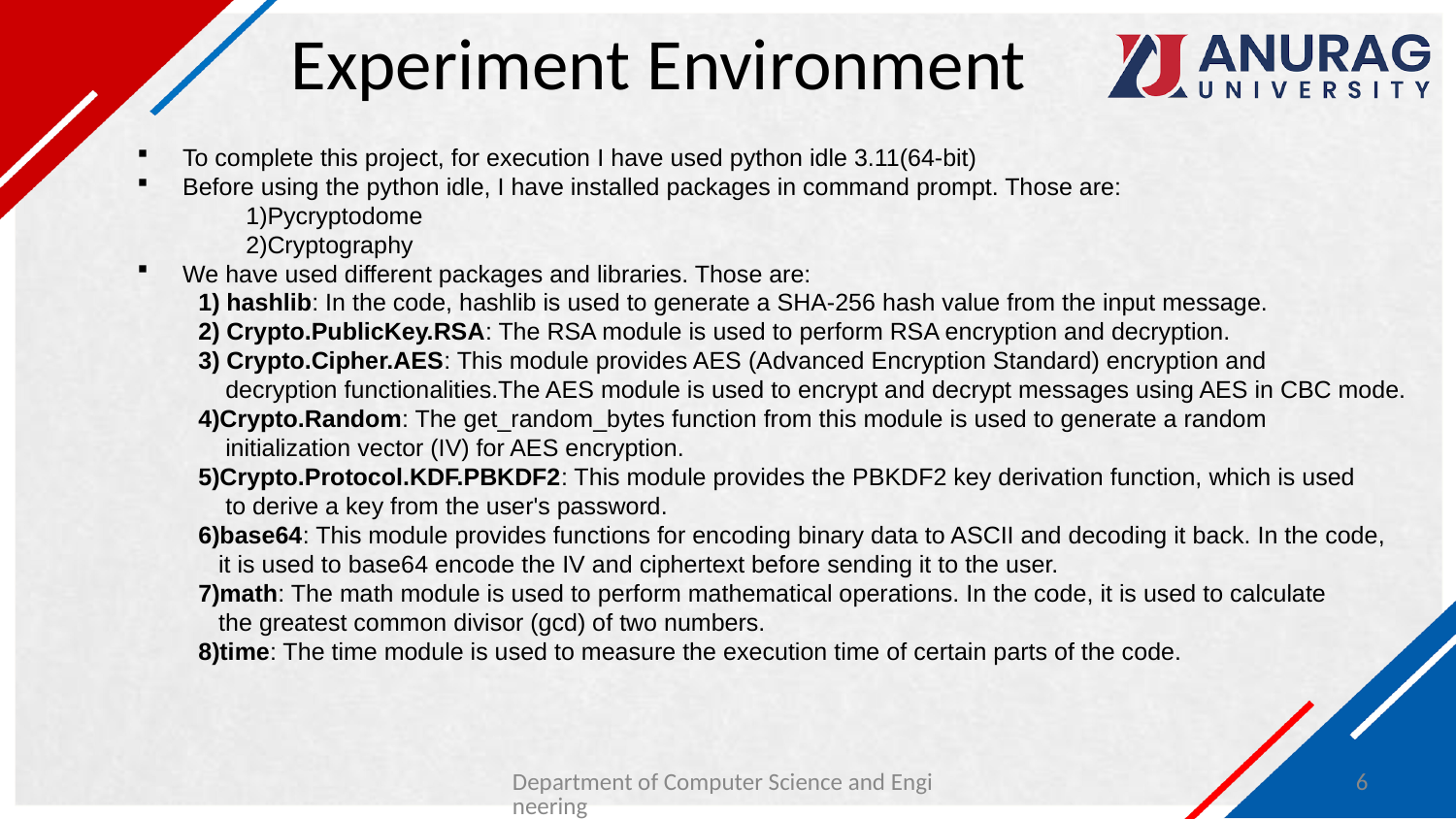

# Experiment Environment
To complete this project, for execution I have used python idle 3.11(64-bit)
Before using the python idle, I have installed packages in command prompt. Those are:
                1)Pycryptodome
                2)Cryptography
We have used different packages and libraries. Those are:
         1) hashlib: In the code, hashlib is used to generate a SHA-256 hash value from the input message.
         2) Crypto.PublicKey.RSA: The RSA module is used to perform RSA encryption and decryption.
         3) Crypto.Cipher.AES: This module provides AES (Advanced Encryption Standard) encryption and
             decryption functionalities.The AES module is used to encrypt and decrypt messages using AES in CBC mode.
         4)Crypto.Random: The get_random_bytes function from this module is used to generate a random
             initialization vector (IV) for AES encryption.
         5)Crypto.Protocol.KDF.PBKDF2: This module provides the PBKDF2 key derivation function, which is used
             to derive a key from the user's password.
         6)base64: This module provides functions for encoding binary data to ASCII and decoding it back. In the code,
            it is used to base64 encode the IV and ciphertext before sending it to the user.
         7)math: The math module is used to perform mathematical operations. In the code, it is used to calculate
            the greatest common divisor (gcd) of two numbers.
         8)time: The time module is used to measure the execution time of certain parts of the code.

Department of Computer Science and Engineering
6